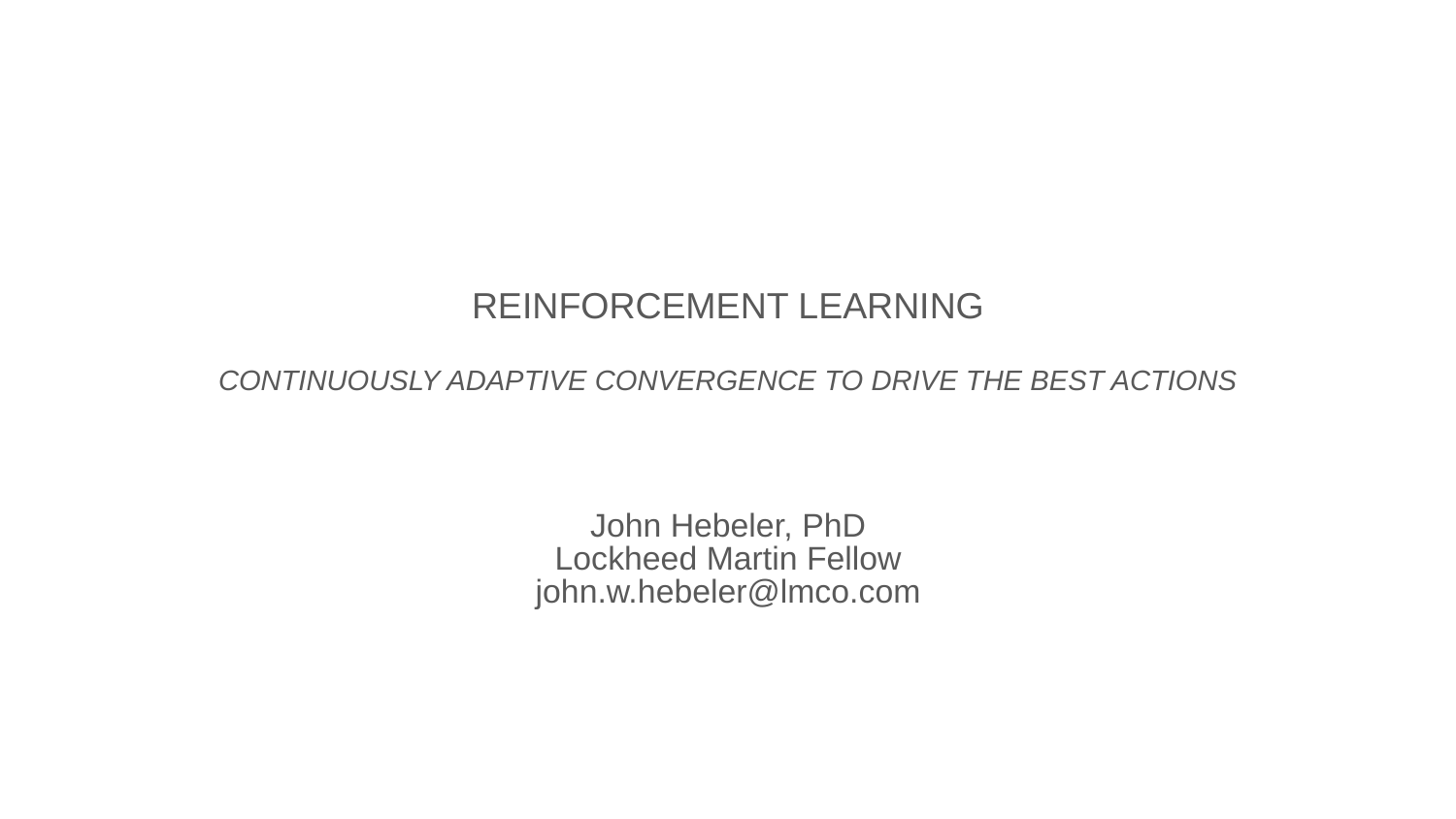

REINFORCEMENT LEARNING
CONTINUOUSLY ADAPTIVE CONVERGENCE TO DRIVE THE BEST ACTIONS
John Hebeler, PhD
Lockheed Martin Fellow
john.w.hebeler@lmco.com